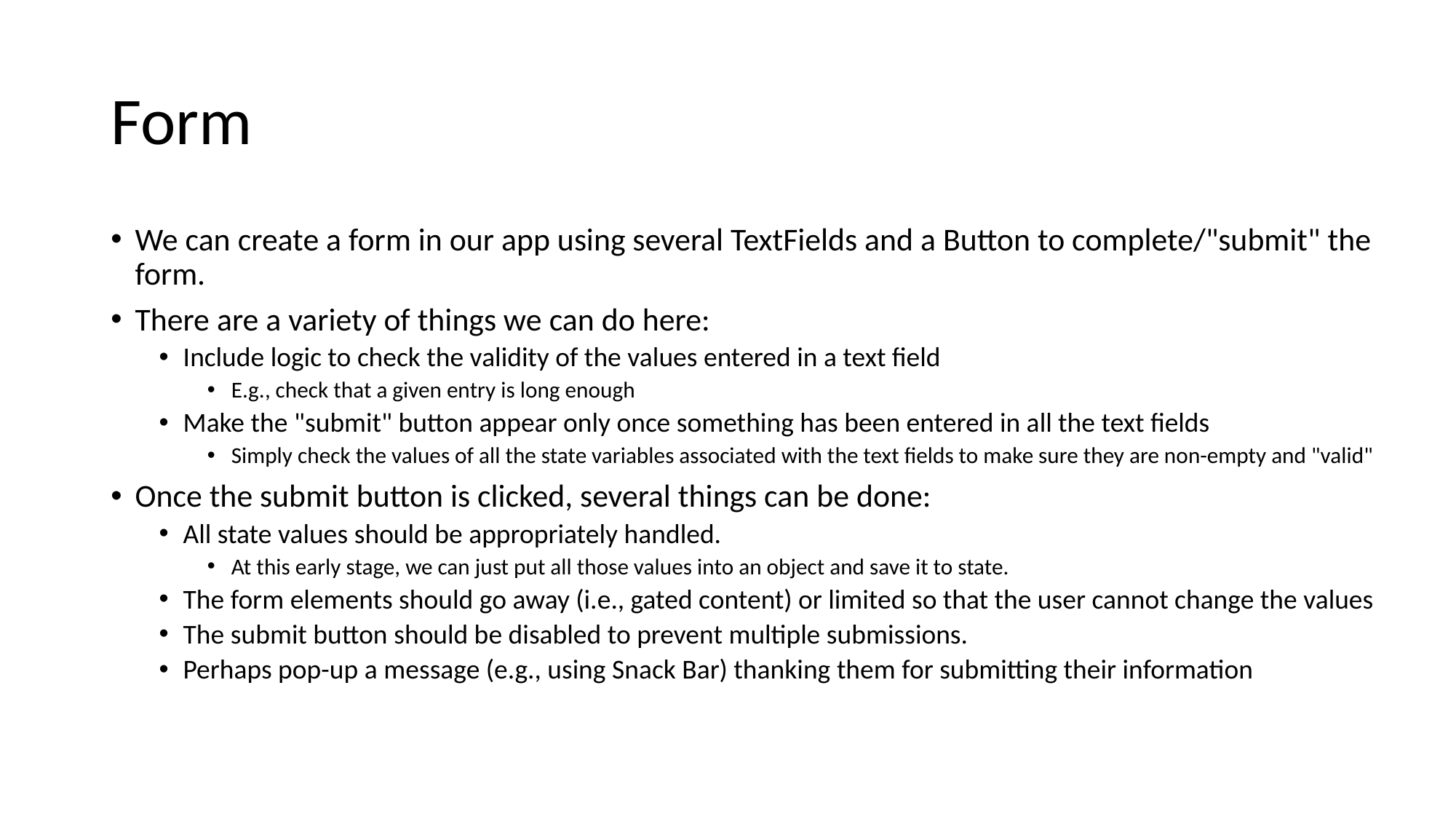

# Form
We can create a form in our app using several TextFields and a Button to complete/"submit" the form.
There are a variety of things we can do here:
Include logic to check the validity of the values entered in a text field
E.g., check that a given entry is long enough
Make the "submit" button appear only once something has been entered in all the text fields
Simply check the values of all the state variables associated with the text fields to make sure they are non-empty and "valid"
Once the submit button is clicked, several things can be done:
All state values should be appropriately handled.
At this early stage, we can just put all those values into an object and save it to state.
The form elements should go away (i.e., gated content) or limited so that the user cannot change the values
The submit button should be disabled to prevent multiple submissions.
Perhaps pop-up a message (e.g., using Snack Bar) thanking them for submitting their information